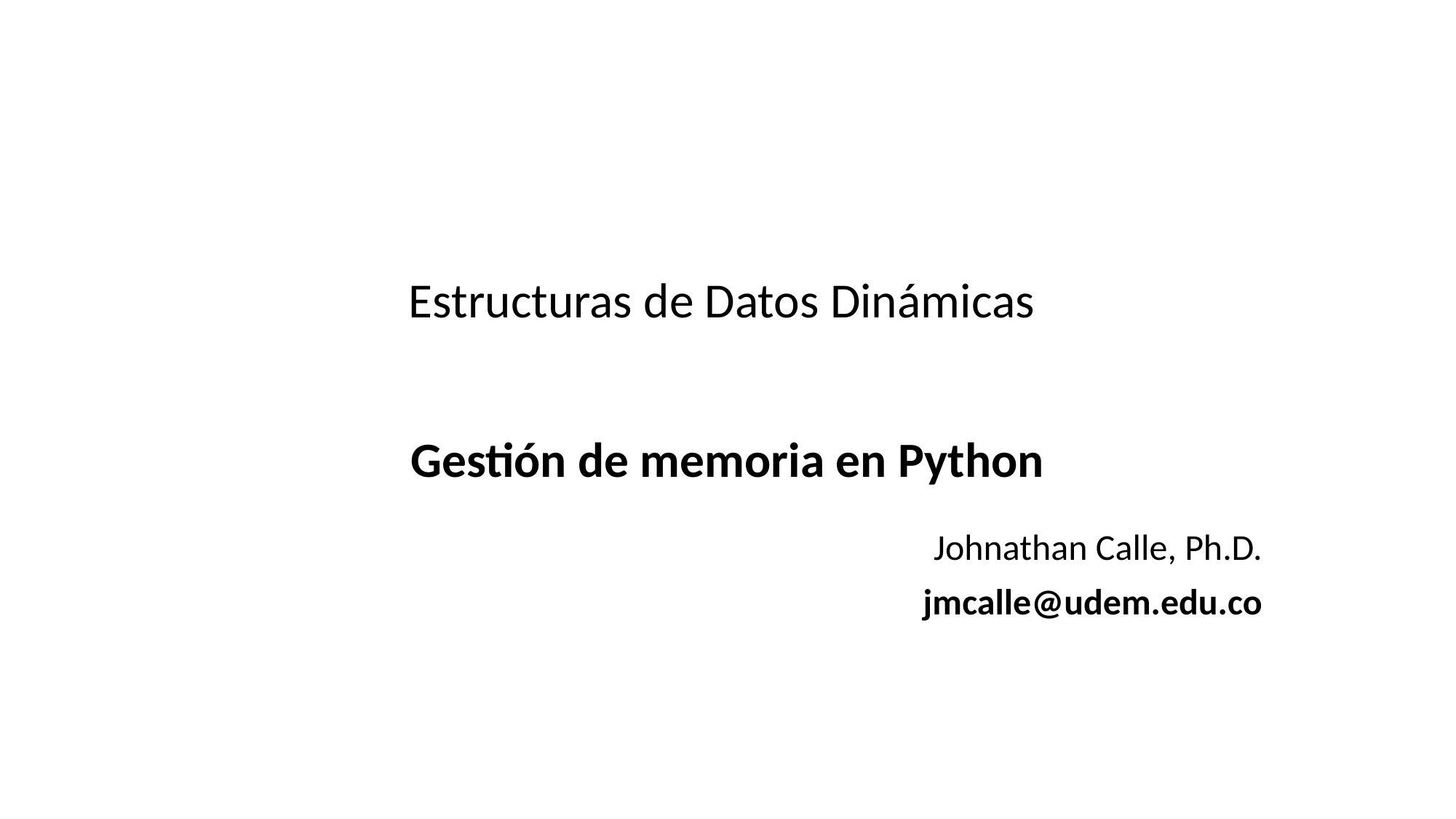

# Estructuras de Datos Dinámicas Gestión de memoria en Python
Johnathan Calle, Ph.D.
jmcalle@udem.edu.co